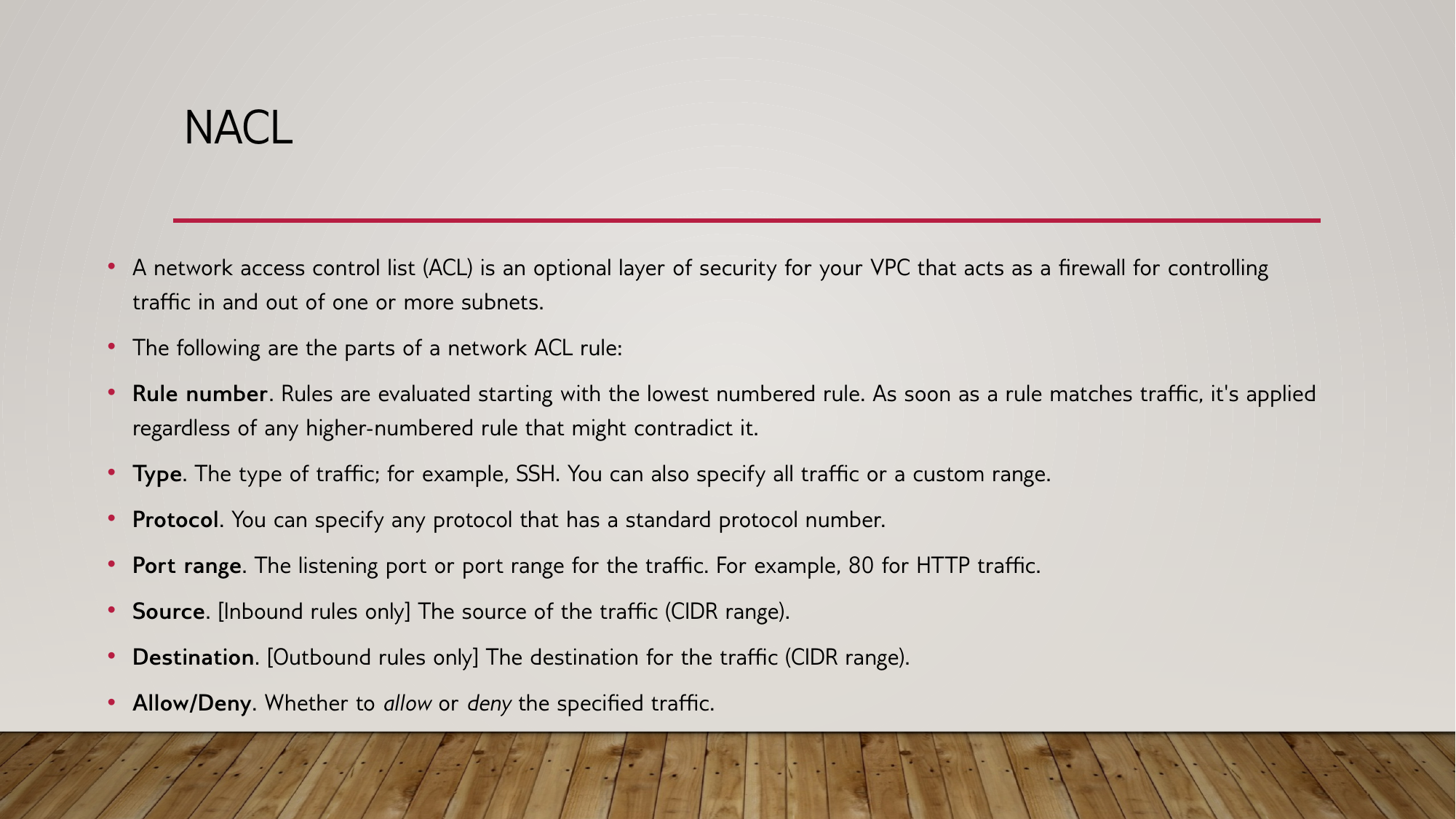

# NACL
A network access control list (ACL) is an optional layer of security for your VPC that acts as a firewall for controlling traffic in and out of one or more subnets.
The following are the parts of a network ACL rule:
Rule number. Rules are evaluated starting with the lowest numbered rule. As soon as a rule matches traffic, it's applied regardless of any higher-numbered rule that might contradict it.
Type. The type of traffic; for example, SSH. You can also specify all traffic or a custom range.
Protocol. You can specify any protocol that has a standard protocol number.
Port range. The listening port or port range for the traffic. For example, 80 for HTTP traffic.
Source. [Inbound rules only] The source of the traffic (CIDR range).
Destination. [Outbound rules only] The destination for the traffic (CIDR range).
Allow/Deny. Whether to allow or deny the specified traffic.